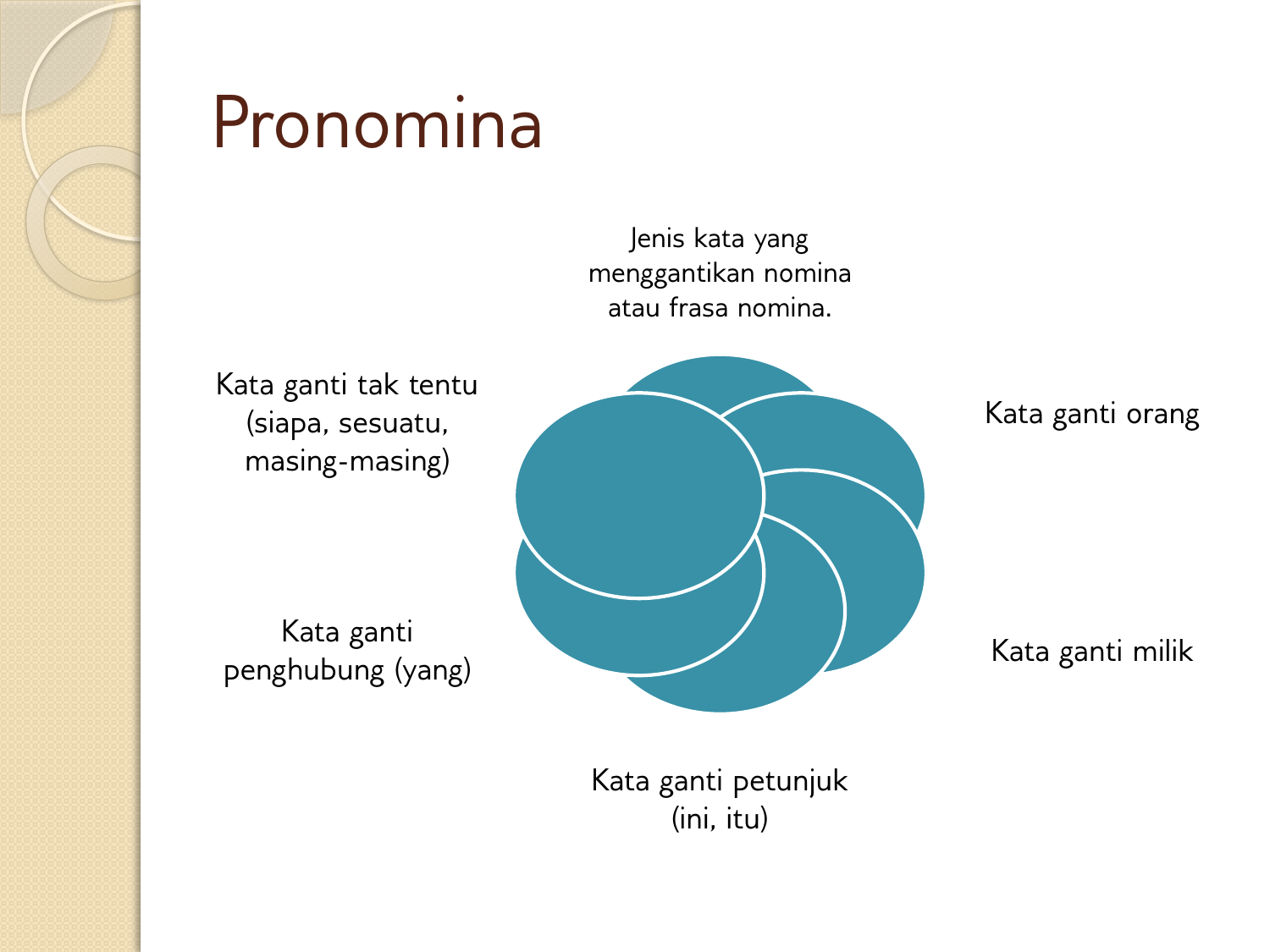

# Pronomina
Jenis kata yang menggantikan nomina atau frasa nomina.
Kata ganti orang
Kata ganti milik
Kata ganti petunjuk (ini, itu)
Kata ganti penghubung (yang)
Kata ganti tak tentu (siapa, sesuatu, masing-masing)